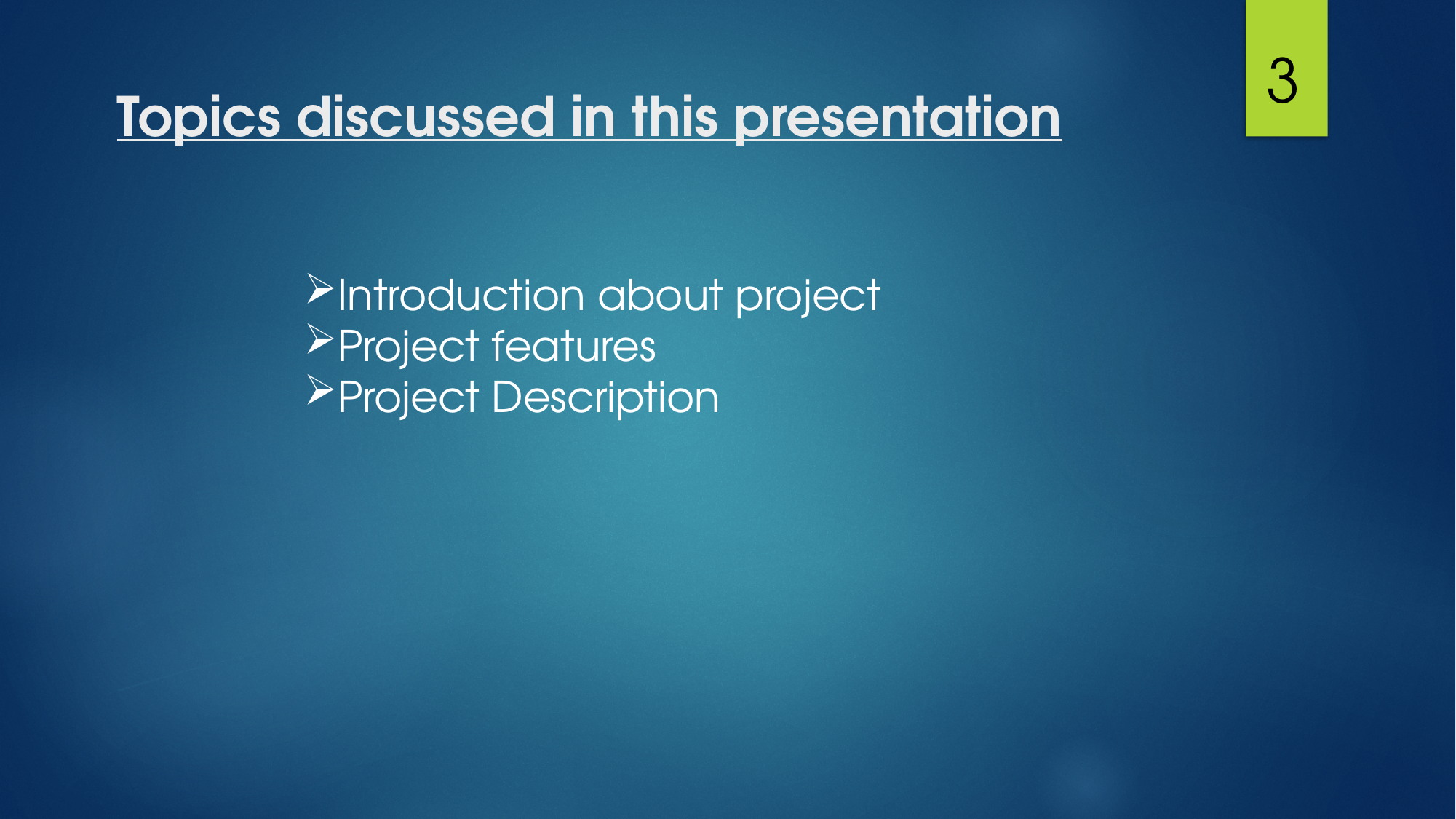

3
# Topics discussed in this presentation
Introduction about project
Project features
Project Description